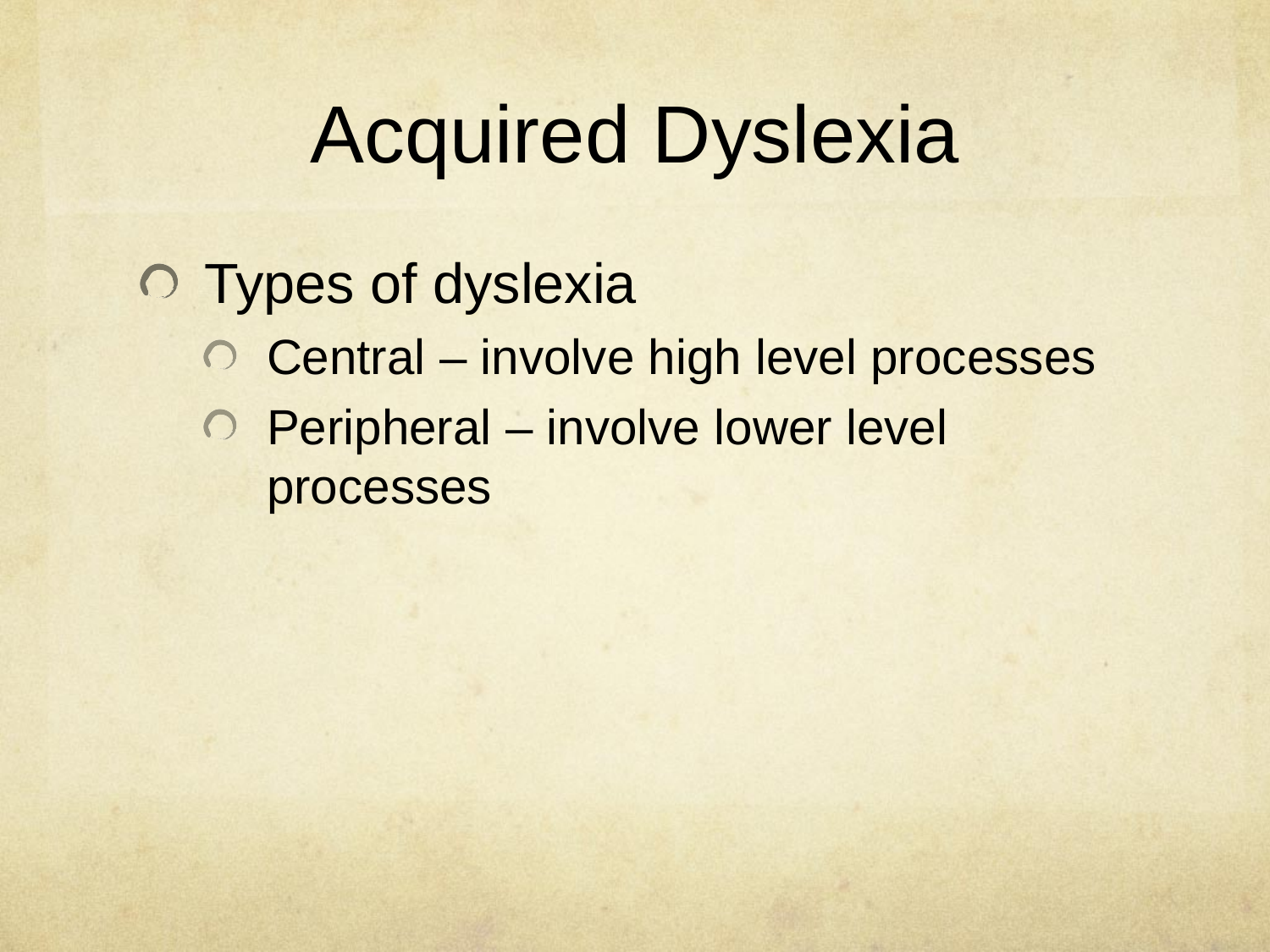

# Acquired Dyslexia
Types of dyslexia
Central – involve high level processes
Peripheral – involve lower level processes